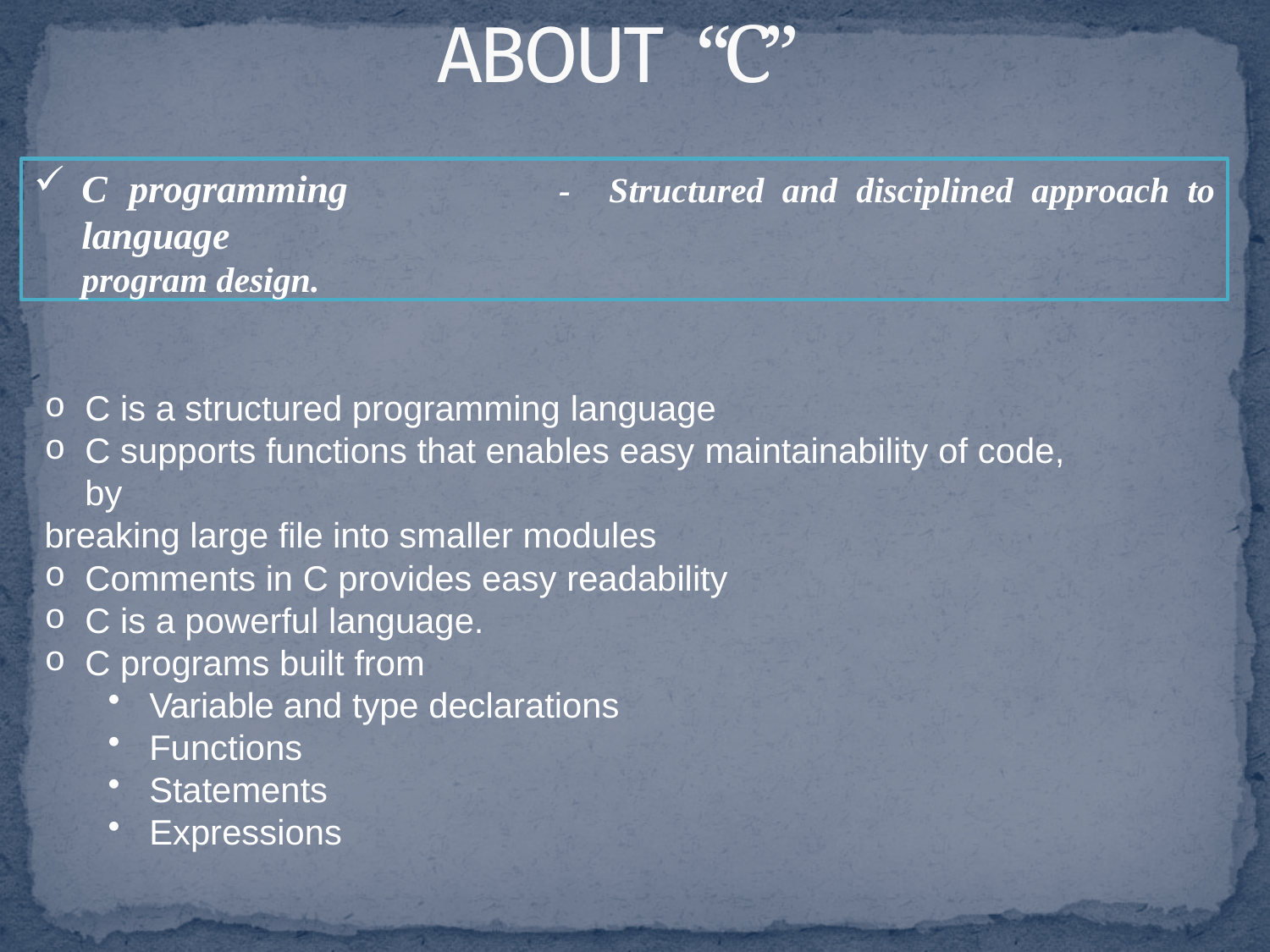

# ABOUT “C”

C	programming	language
program design.
-	Structured	and	disciplined	approach	to
C is a structured programming language
C supports functions that enables easy maintainability of code, by
breaking large file into smaller modules
Comments in C provides easy readability
C is a powerful language.
C programs built from
Variable and type declarations
Functions
Statements
Expressions